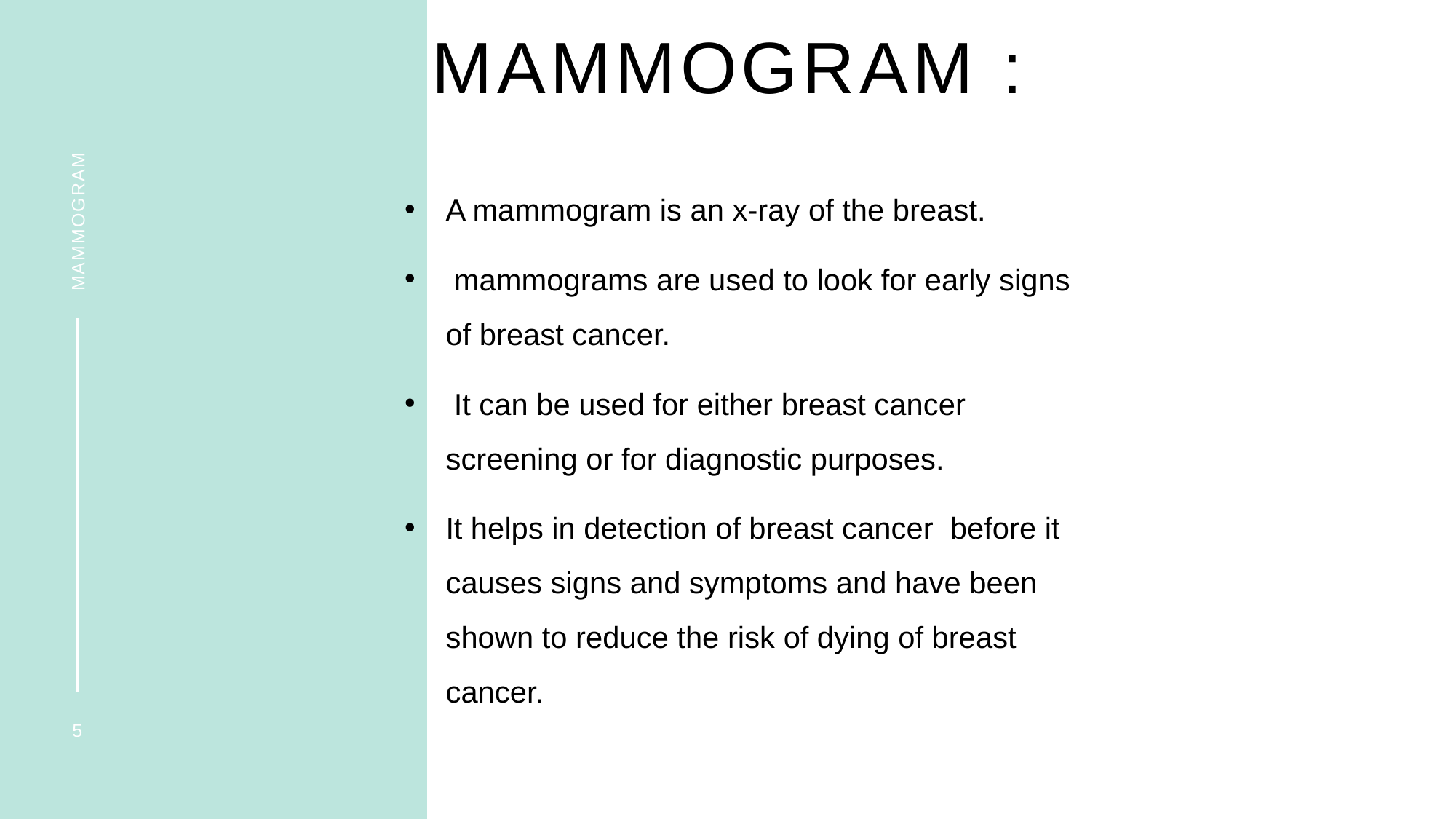

# Mammogram :
A mammogram is an x-ray of the breast.
 mammograms are used to look for early signs of breast cancer.
 It can be used for either breast cancer screening or for diagnostic purposes.
It helps in detection of breast cancer  before it causes signs and symptoms and have been shown to reduce the risk of dying of breast cancer.

mammogram

5